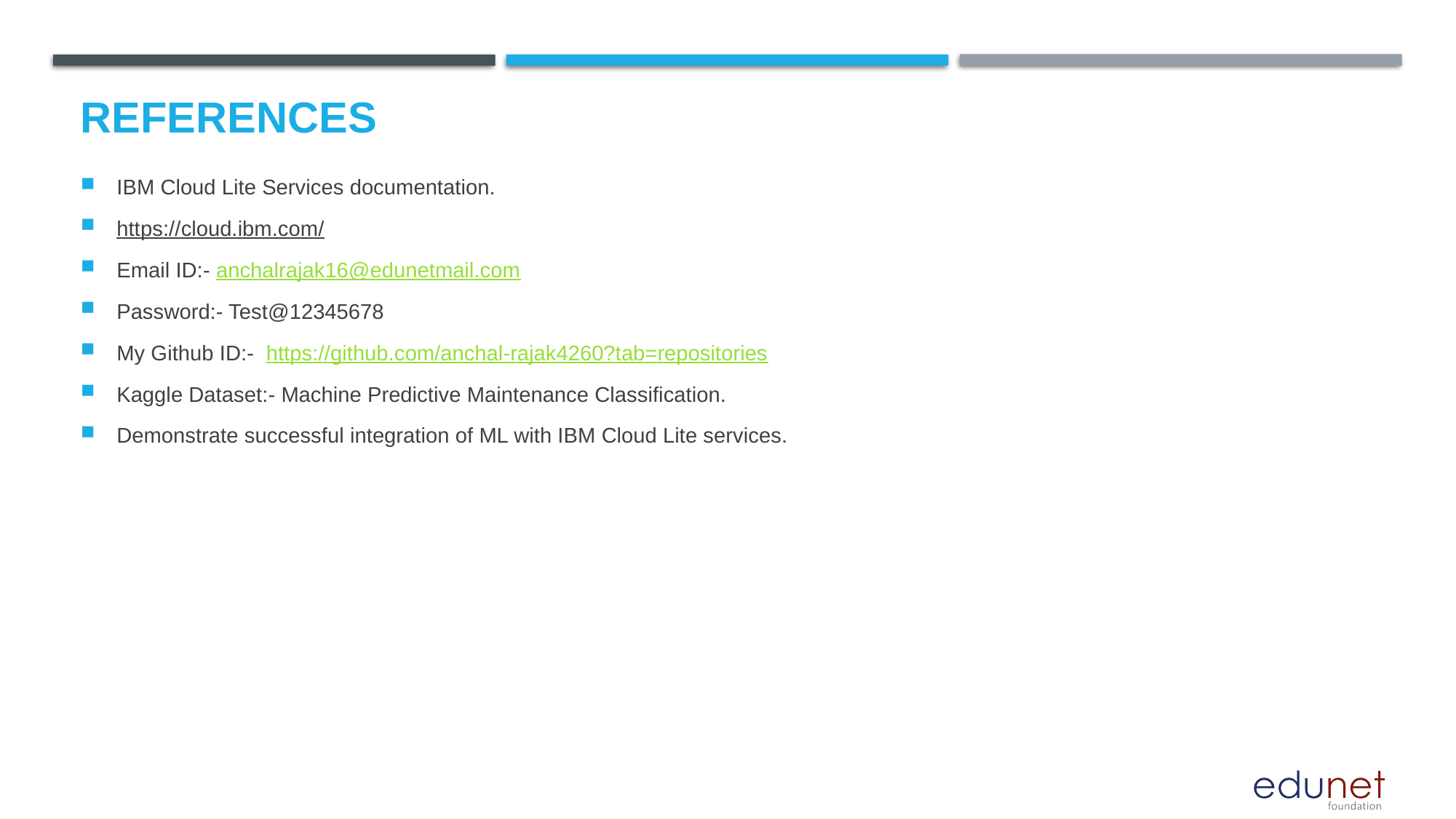

# References
IBM Cloud Lite Services documentation.
https://cloud.ibm.com/
Email ID:- anchalrajak16@edunetmail.com
Password:- Test@12345678
My Github ID:-  https://github.com/anchal-rajak4260?tab=repositories
Kaggle Dataset:- Machine Predictive Maintenance Classification.
Demonstrate successful integration of ML with IBM Cloud Lite services.